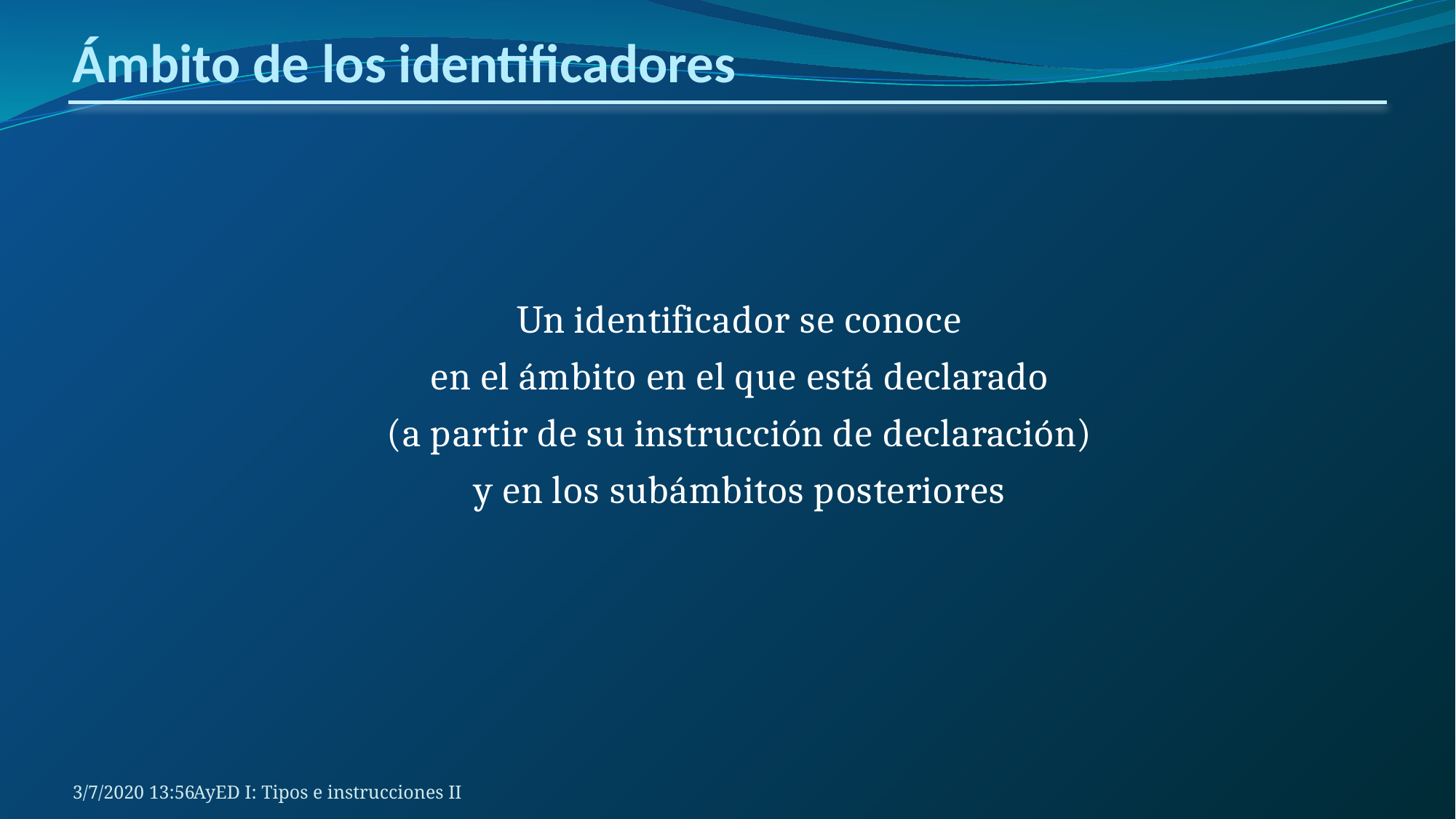

# Ámbito de los identificadores

Un identificador se conoce
en el ámbito en el que está declarado
(a partir de su instrucción de declaración)
y en los subámbitos posteriores
3/7/2020 13:56
AyED I: Tipos e instrucciones II